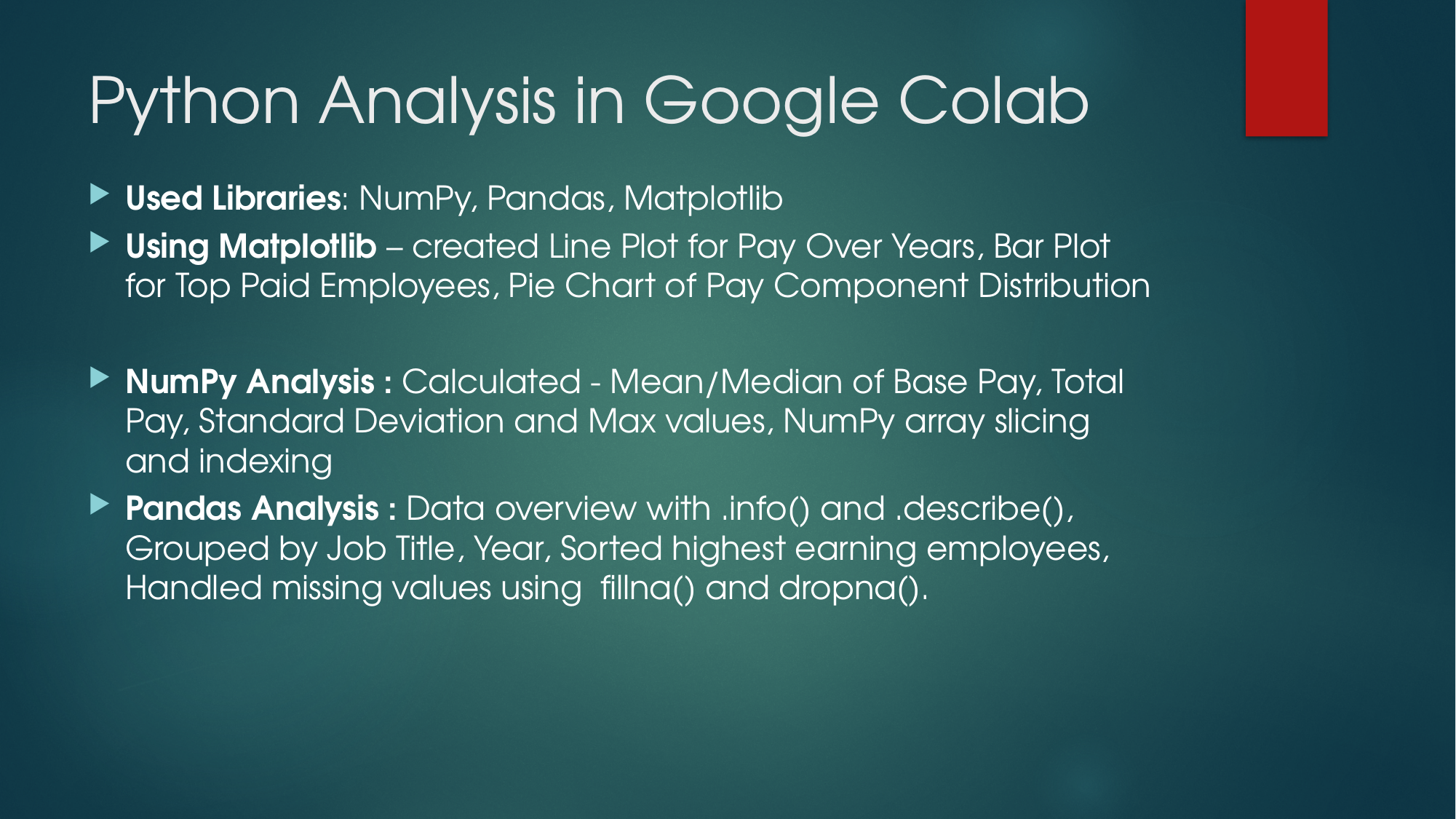

# Python Analysis in Google Colab
Used Libraries: NumPy, Pandas, Matplotlib
Using Matplotlib – created Line Plot for Pay Over Years, Bar Plot for Top Paid Employees, Pie Chart of Pay Component Distribution

NumPy Analysis : Calculated - Mean/Median of Base Pay, Total Pay, Standard Deviation and Max values, NumPy array slicing and indexing
Pandas Analysis : Data overview with .info() and .describe(), Grouped by Job Title, Year, Sorted highest earning employees, Handled missing values using  fillna() and dropna().